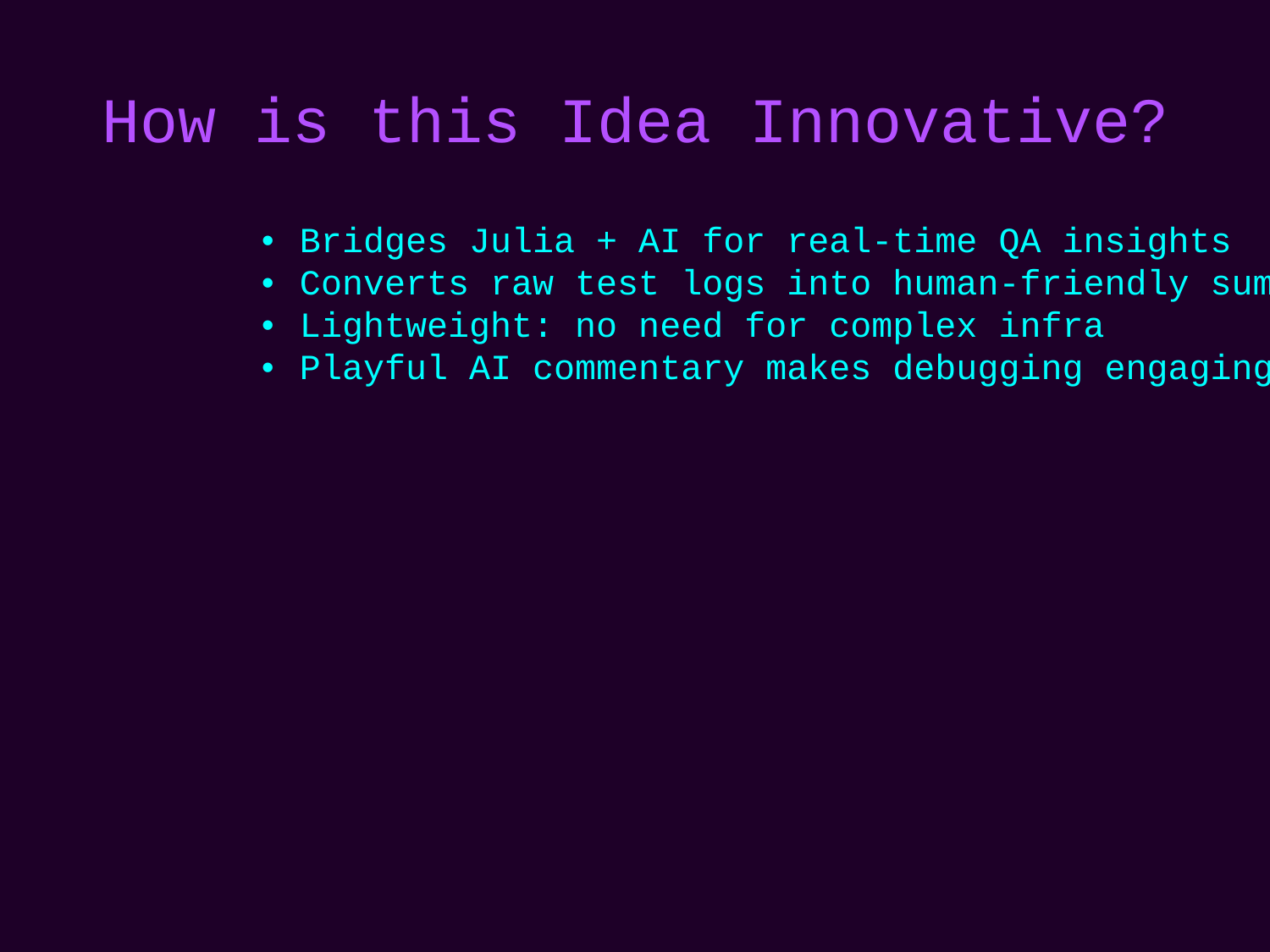

# How is this Idea Innovative?
• Bridges Julia + AI for real-time QA insights
• Converts raw test logs into human-friendly summaries
• Lightweight: no need for complex infra
• Playful AI commentary makes debugging engaging